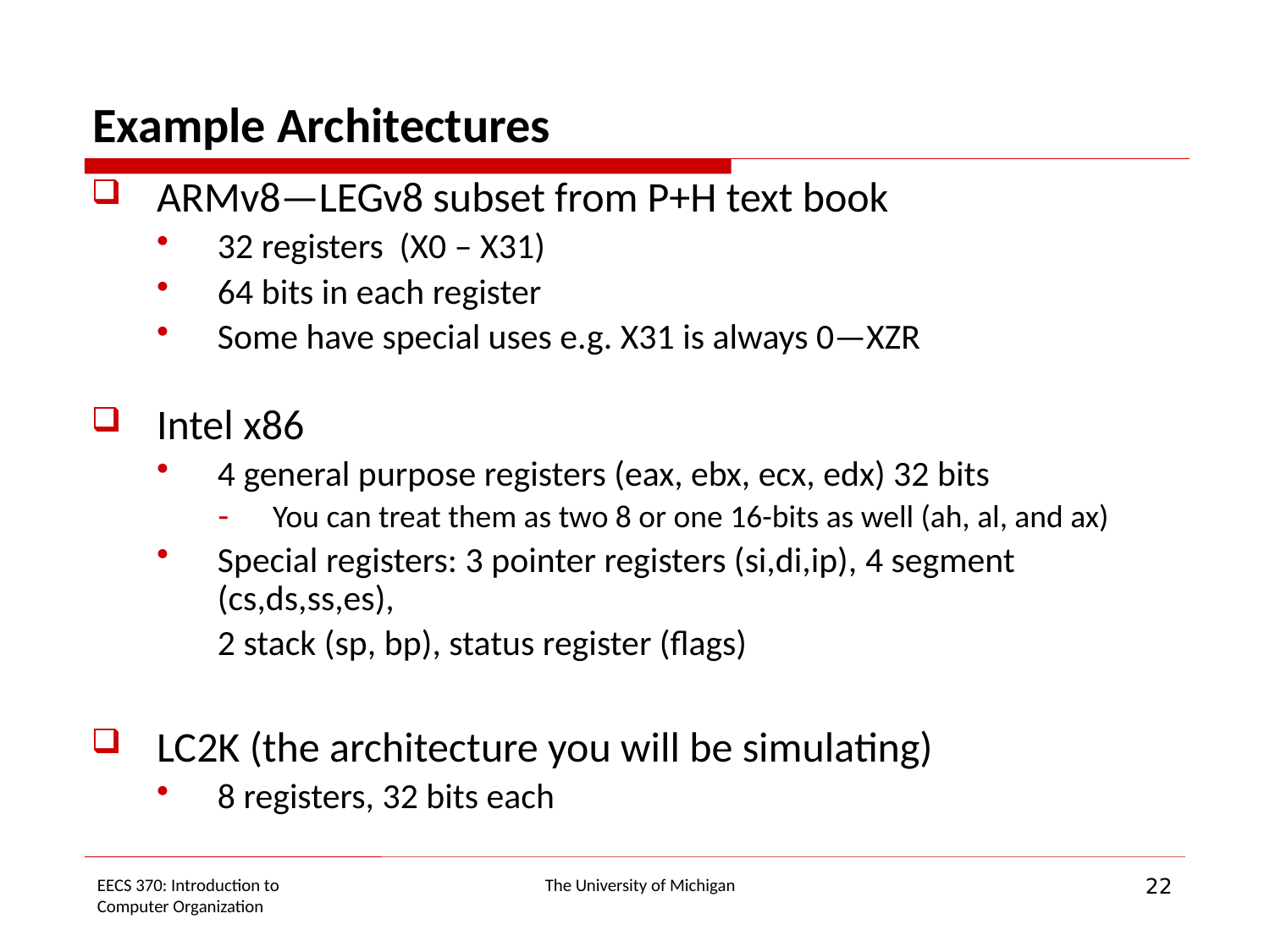

# Example Architectures
ARMv8—LEGv8 subset from P+H text book
32 registers  (X0 – X31)
64 bits in each register
Some have special uses e.g. X31 is always 0—XZR
Intel x86
4 general purpose registers (eax, ebx, ecx, edx) 32 bits
You can treat them as two 8 or one 16-bits as well (ah, al, and ax)
Special registers: 3 pointer registers (si,di,ip), 4 segment (cs,ds,ss,es),
	2 stack (sp, bp), status register (flags)

LC2K (the architecture you will be simulating)
8 registers, 32 bits each
22
EECS 370: Introduction to
Computer Organization